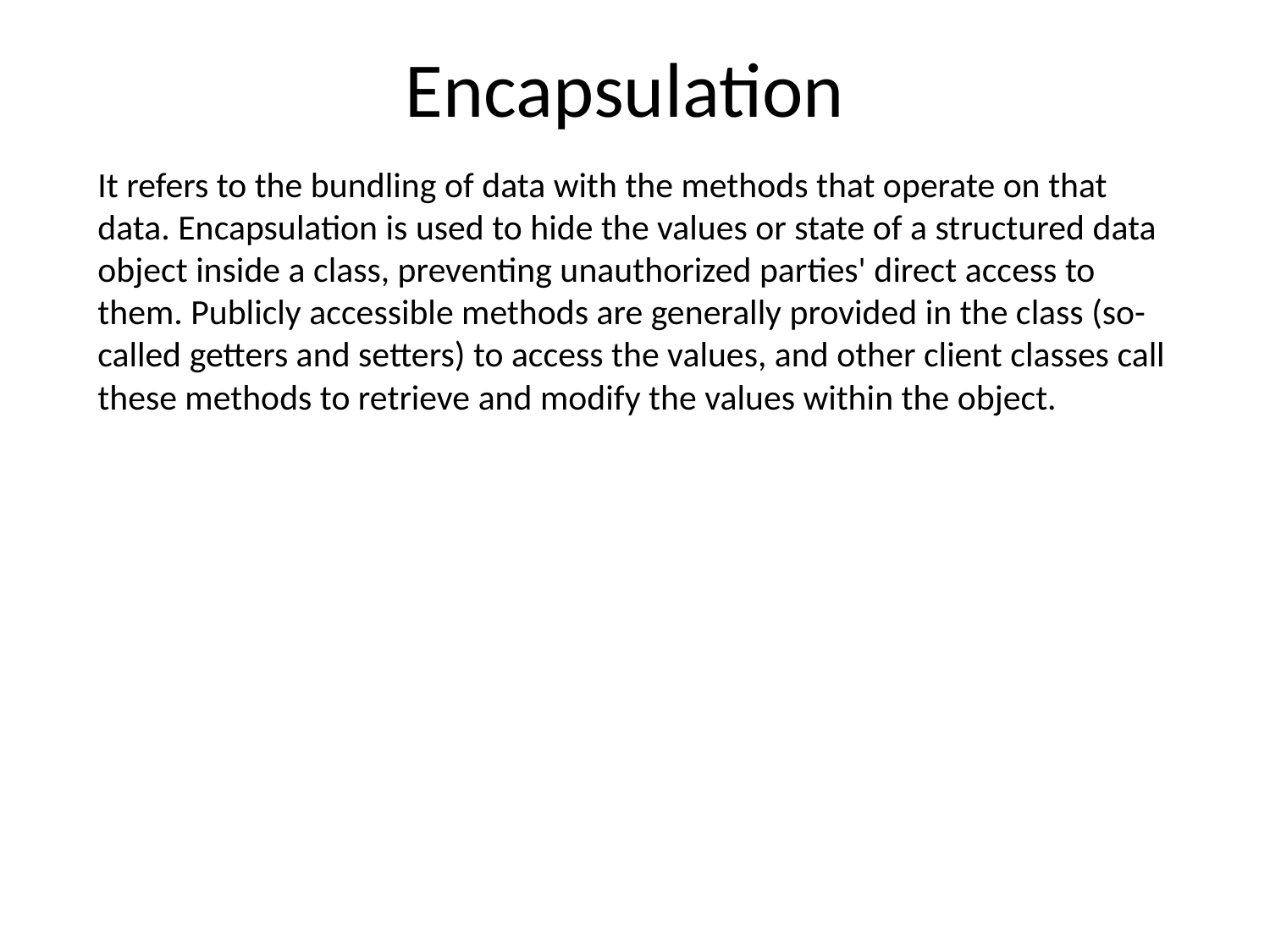

# Encapsulation
It refers to the bundling of data with the methods that operate on that data. Encapsulation is used to hide the values or state of a structured data object inside a class, preventing unauthorized parties' direct access to them. Publicly accessible methods are generally provided in the class (so-called getters and setters) to access the values, and other client classes call these methods to retrieve and modify the values within the object.